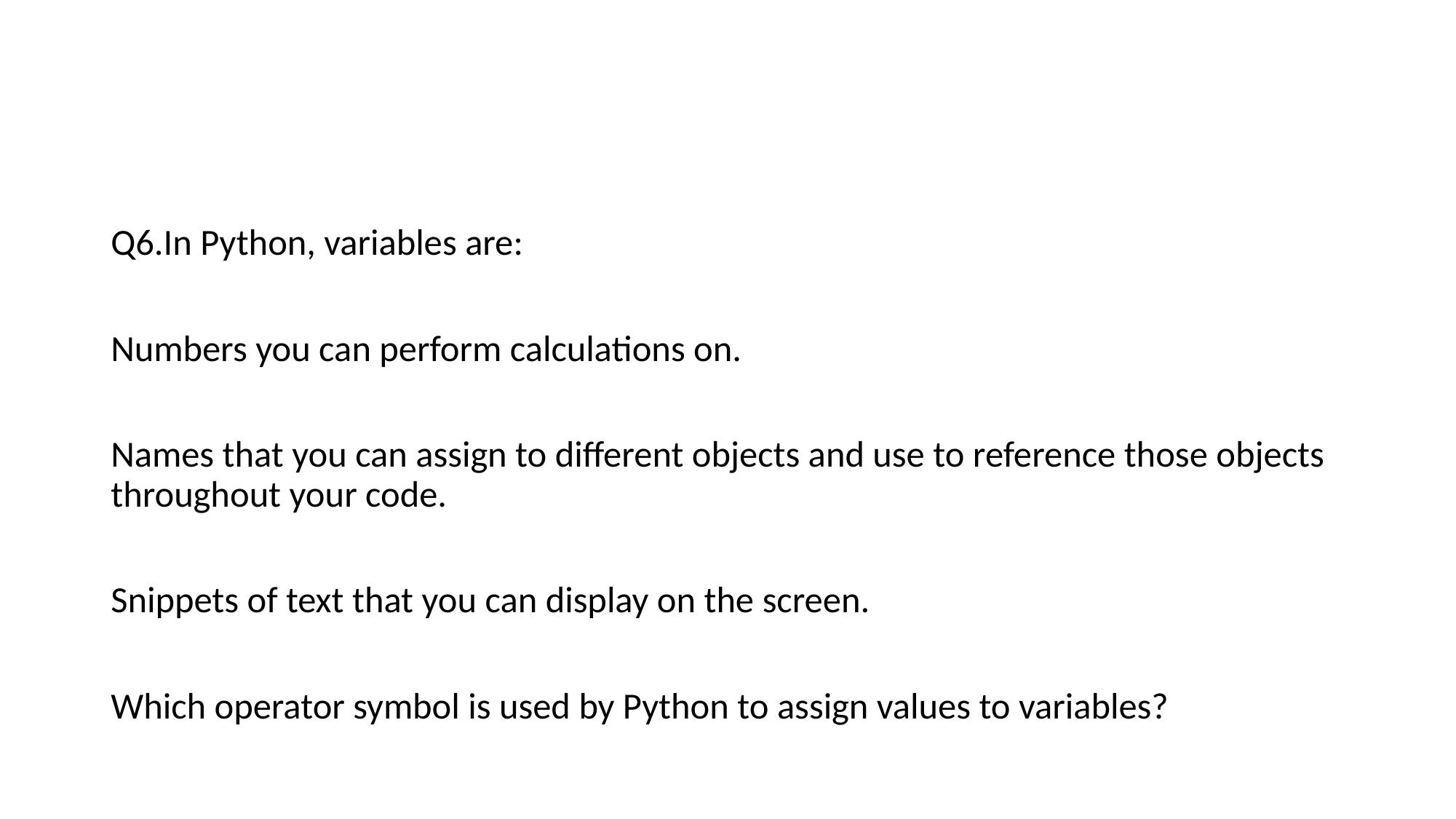

#
Q6.In Python, variables are:

Numbers you can perform calculations on.

Names that you can assign to different objects and use to reference those objects throughout your code.

Snippets of text that you can display on the screen.

Which operator symbol is used by Python to assign values to variables?